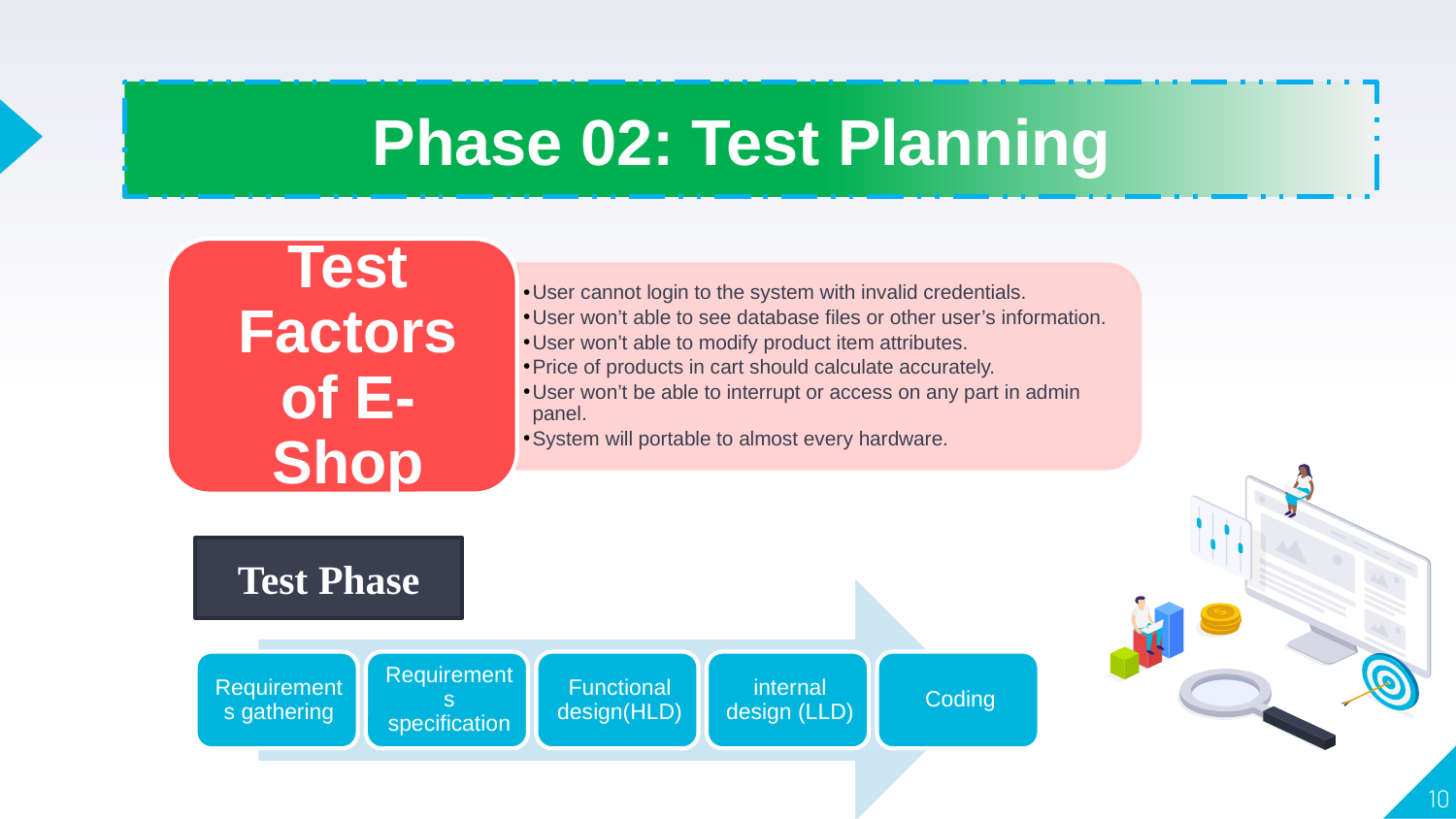

Phase 02: Test Planning
User cannot login to the system with invalid credentials.
User won’t able to see database files or other user’s information.
User won’t able to modify product item attributes.
Price of products in cart should calculate accurately.
User won’t be able to interrupt or access on any part in admin panel.
System will portable to almost every hardware.
Test Factors of E-Shop

Test Phase
Requirements gathering
Requirements specification
Functional design(HLD)
internal design (LLD)
Coding
10